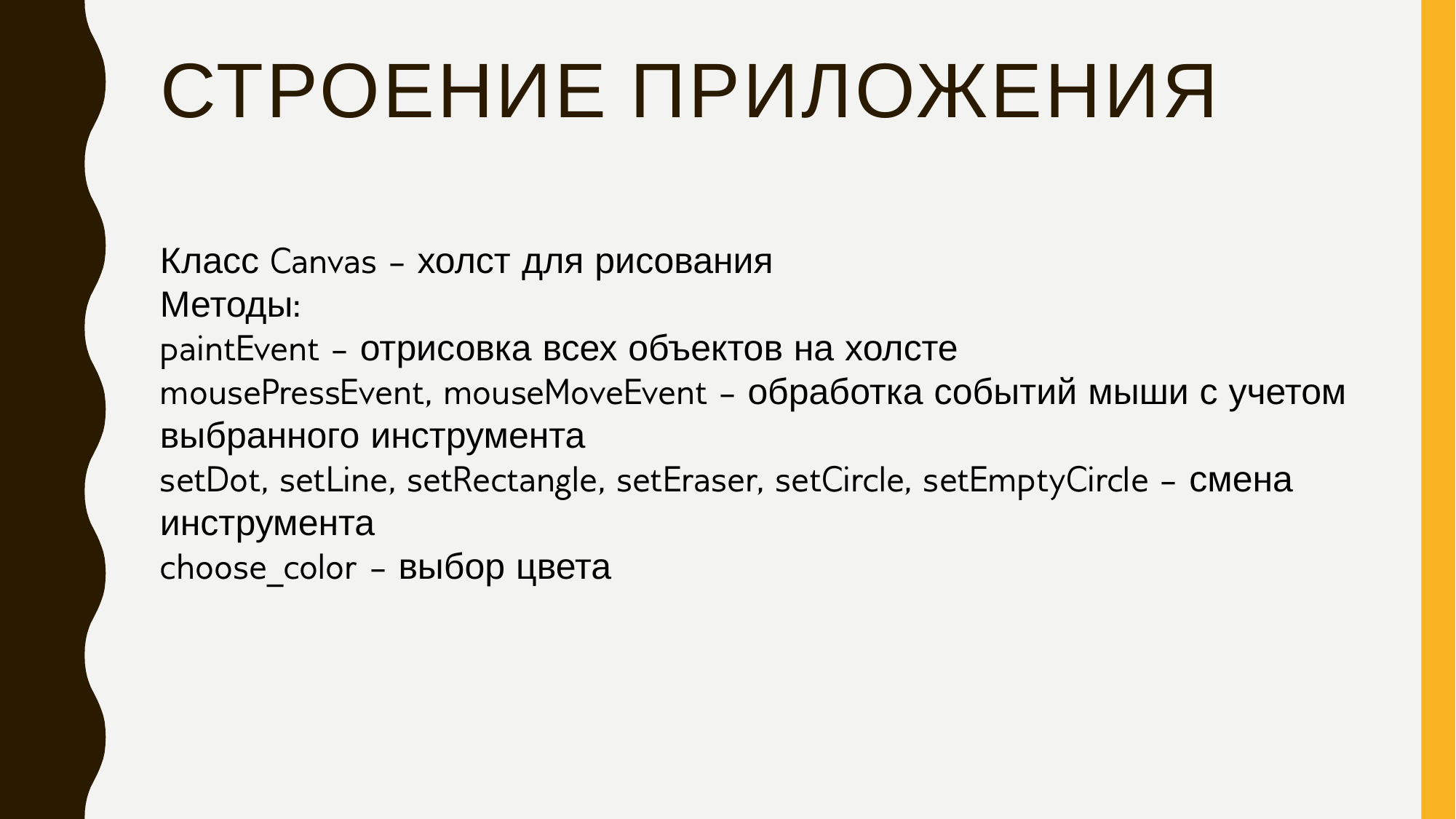

# Строение приложения
Класс Canvas – холст для рисования
Методы:
paintEvent – отрисовка всех объектов на холсте
mousePressEvent, mouseMoveEvent – обработка событий мыши с учетом выбранного инструмента
setDot, setLine, setRectangle, setEraser, setCircle, setEmptyCircle – смена инструмента
choose_color – выбор цвета